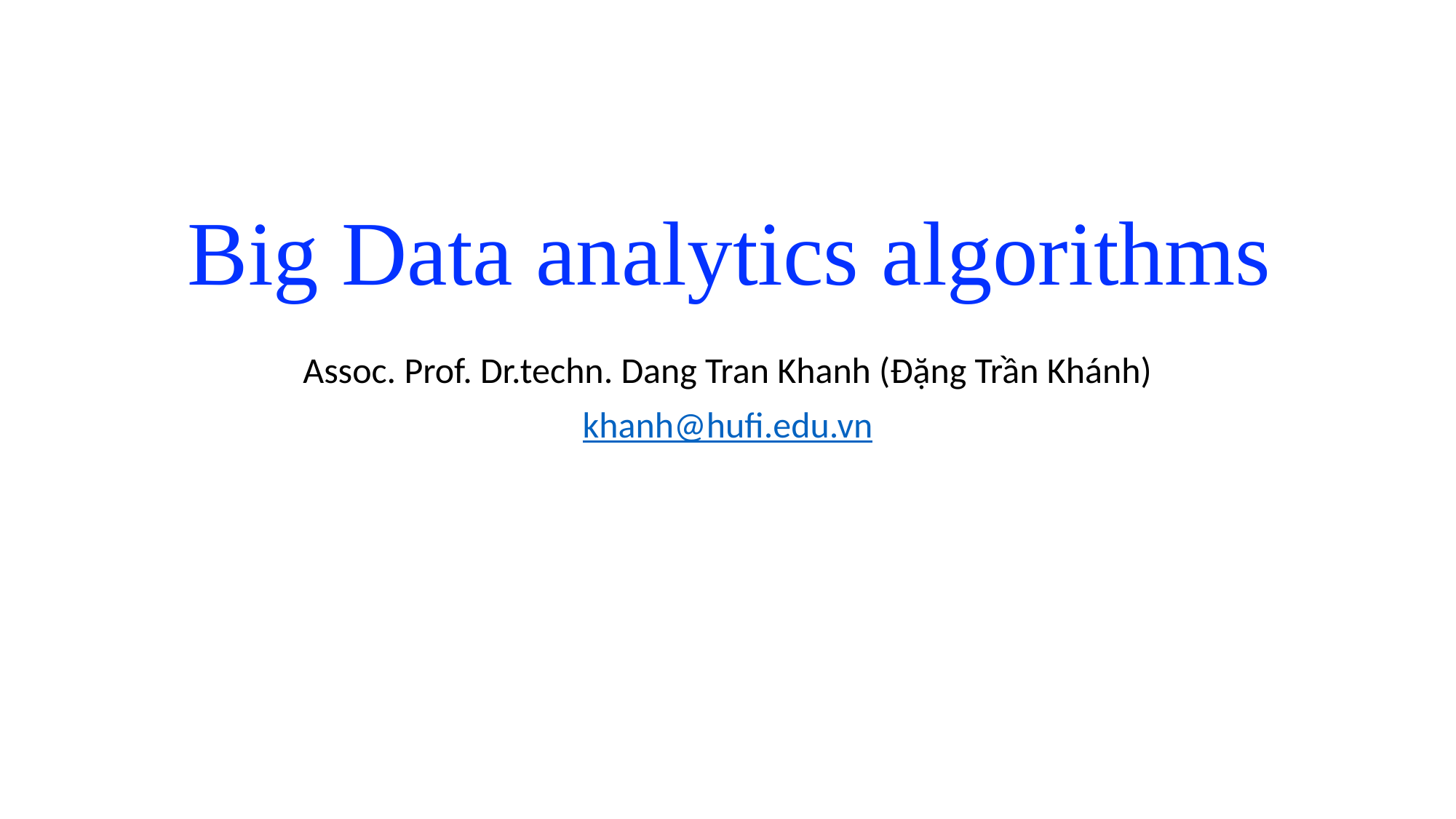

# Big Data analytics algorithms
Assoc. Prof. Dr.techn. Dang Tran Khanh (Đặng Trần Khánh)
khanh@hufi.edu.vn